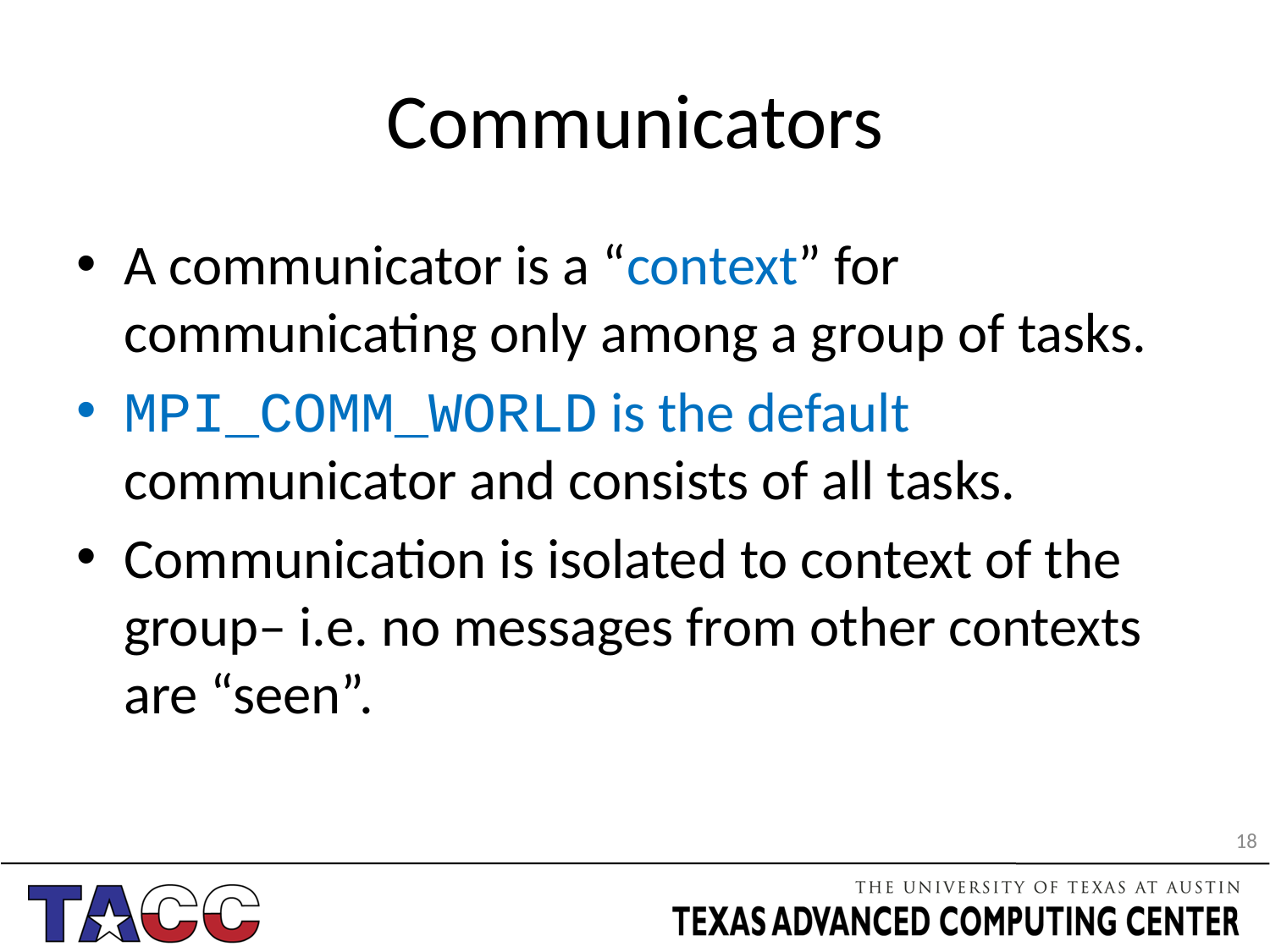

# Communicators
A communicator is a “context” for communicating only among a group of tasks.
MPI_COMM_WORLD is the default communicator and consists of all tasks.
Communication is isolated to context of the group– i.e. no messages from other contexts are “seen”.
18